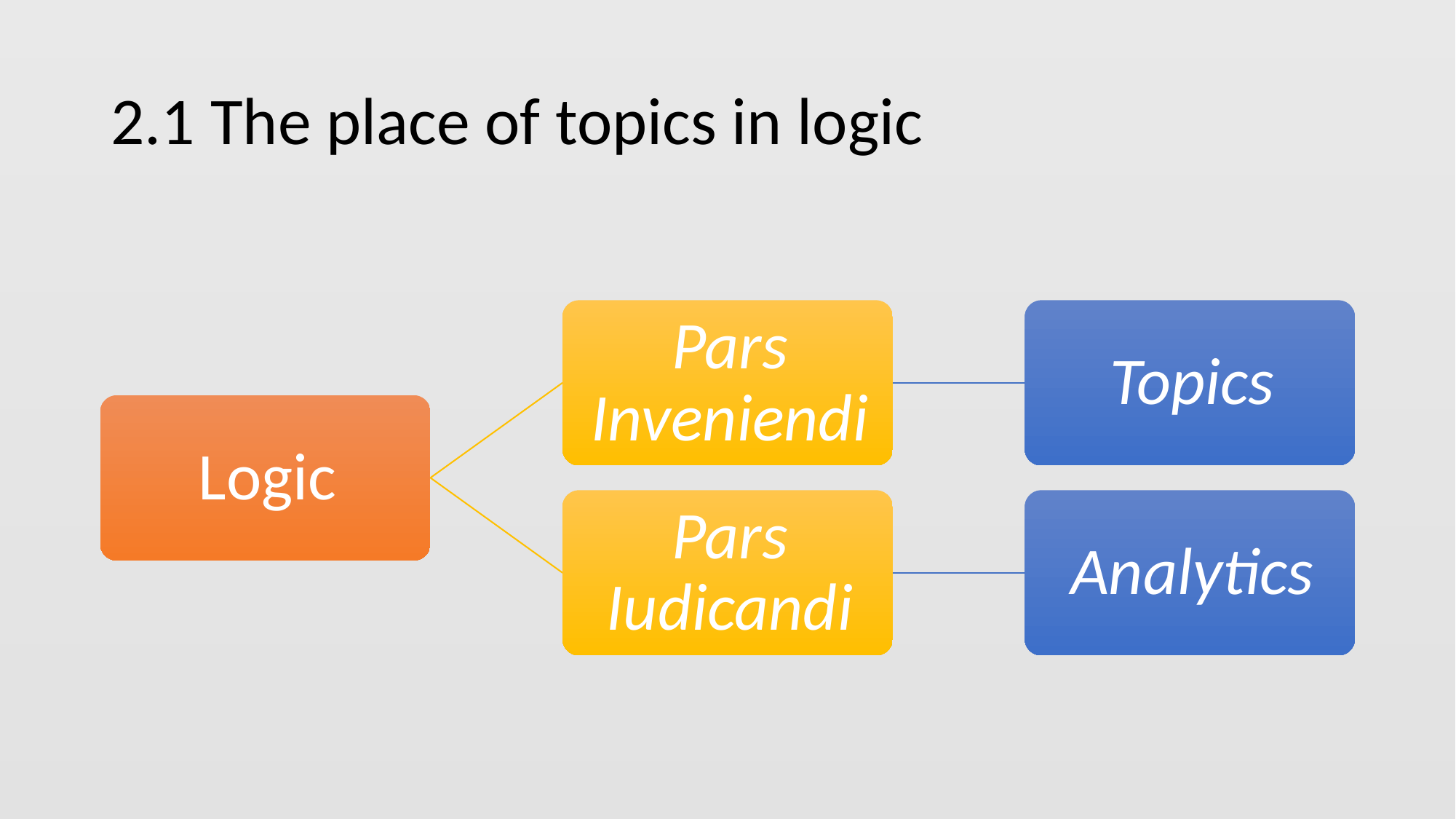

# 2.1 The place of topics in logic

Logic

Pars Inveniendi

Topics

Pars Iudicandi

Analytics